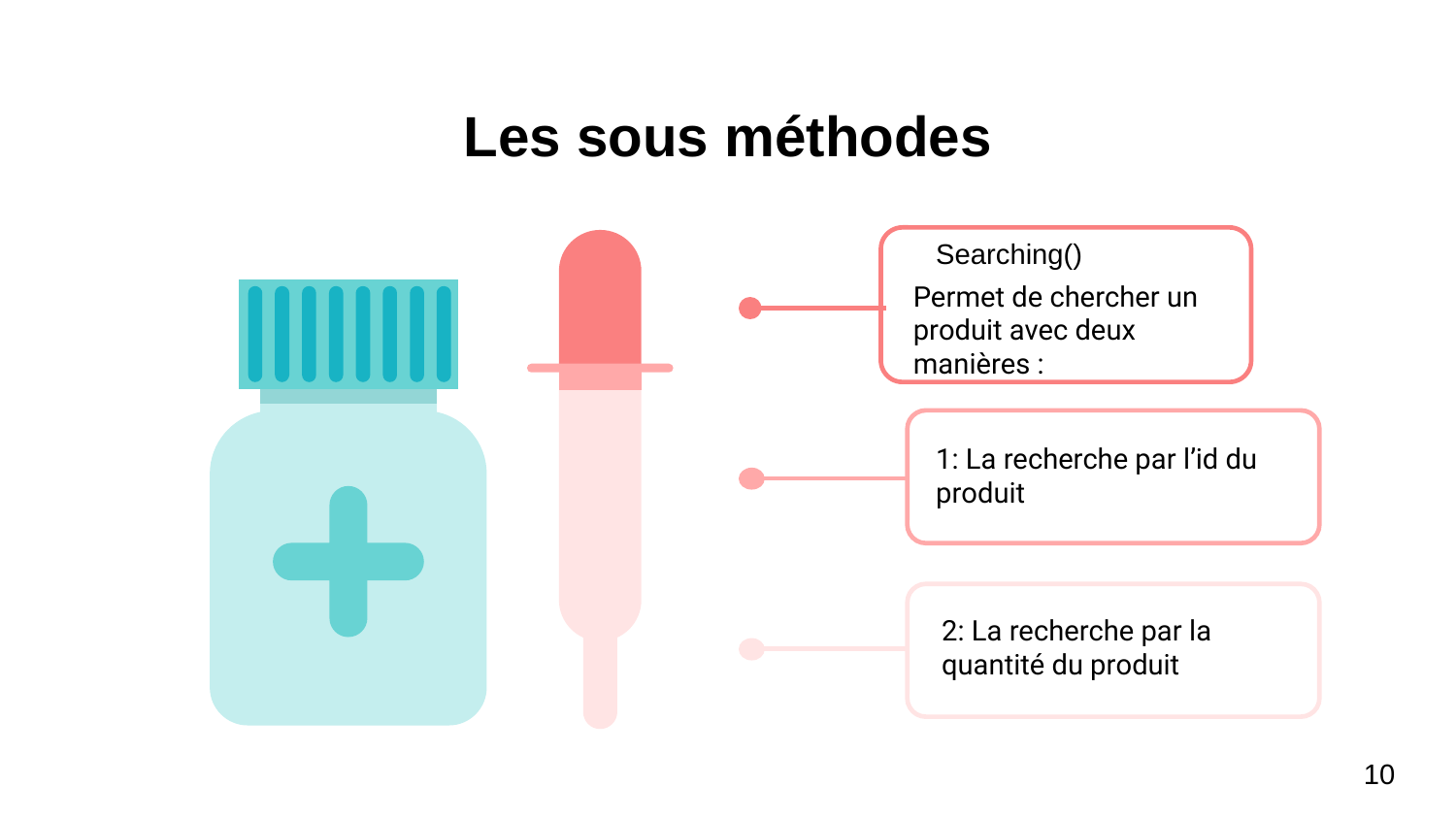

# Les sous méthodes

Searching()

Permet de chercher un produit avec deux manières :

1: La recherche par l’id du produit

2: La recherche par la quantité du produit

10